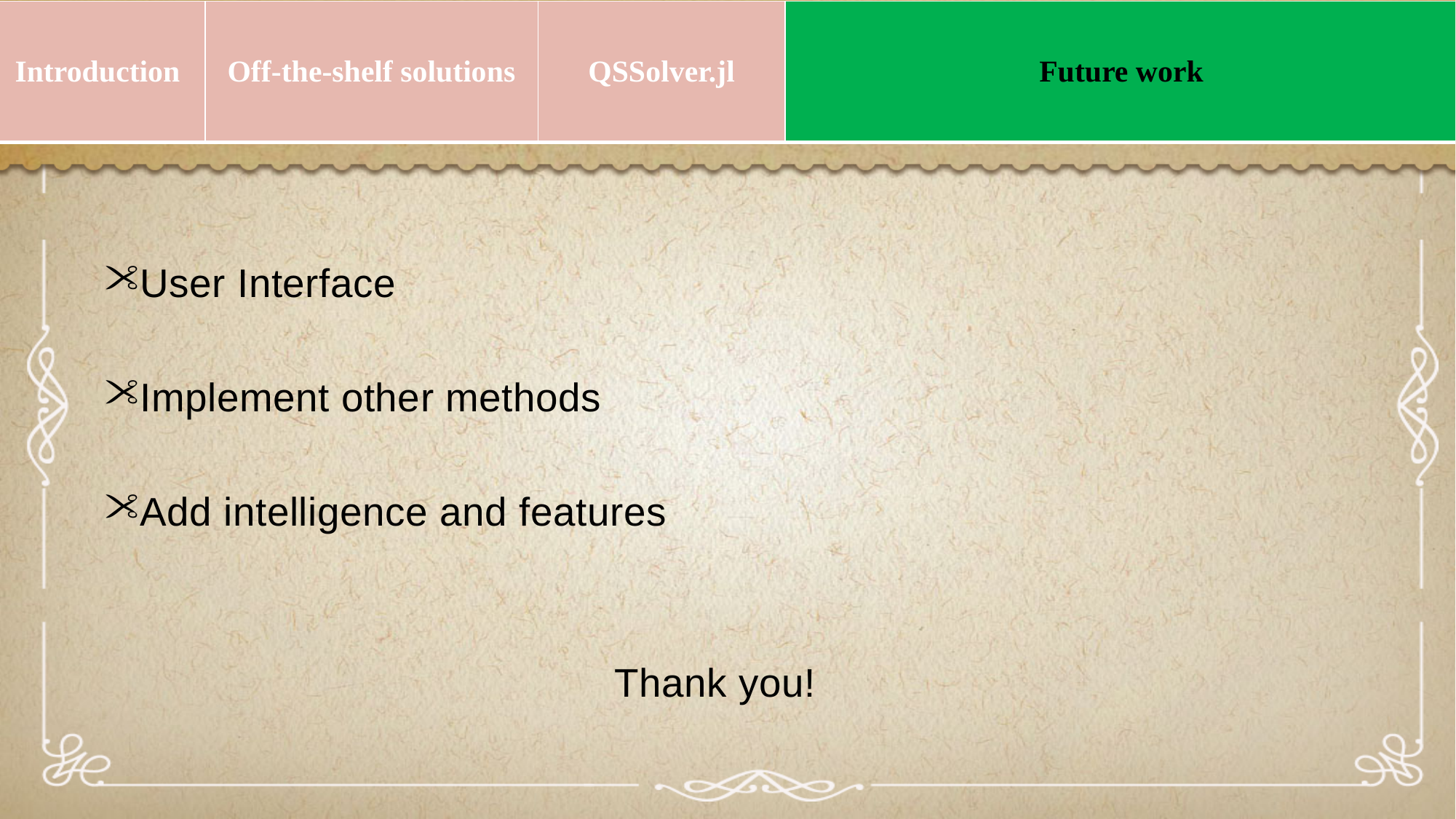

| Introduction | Off-the-shelf solutions | QSSolver.jl | Future work |
| --- | --- | --- | --- |
#

User Interface

Implement other methods

Add intelligence and features

Thank you!